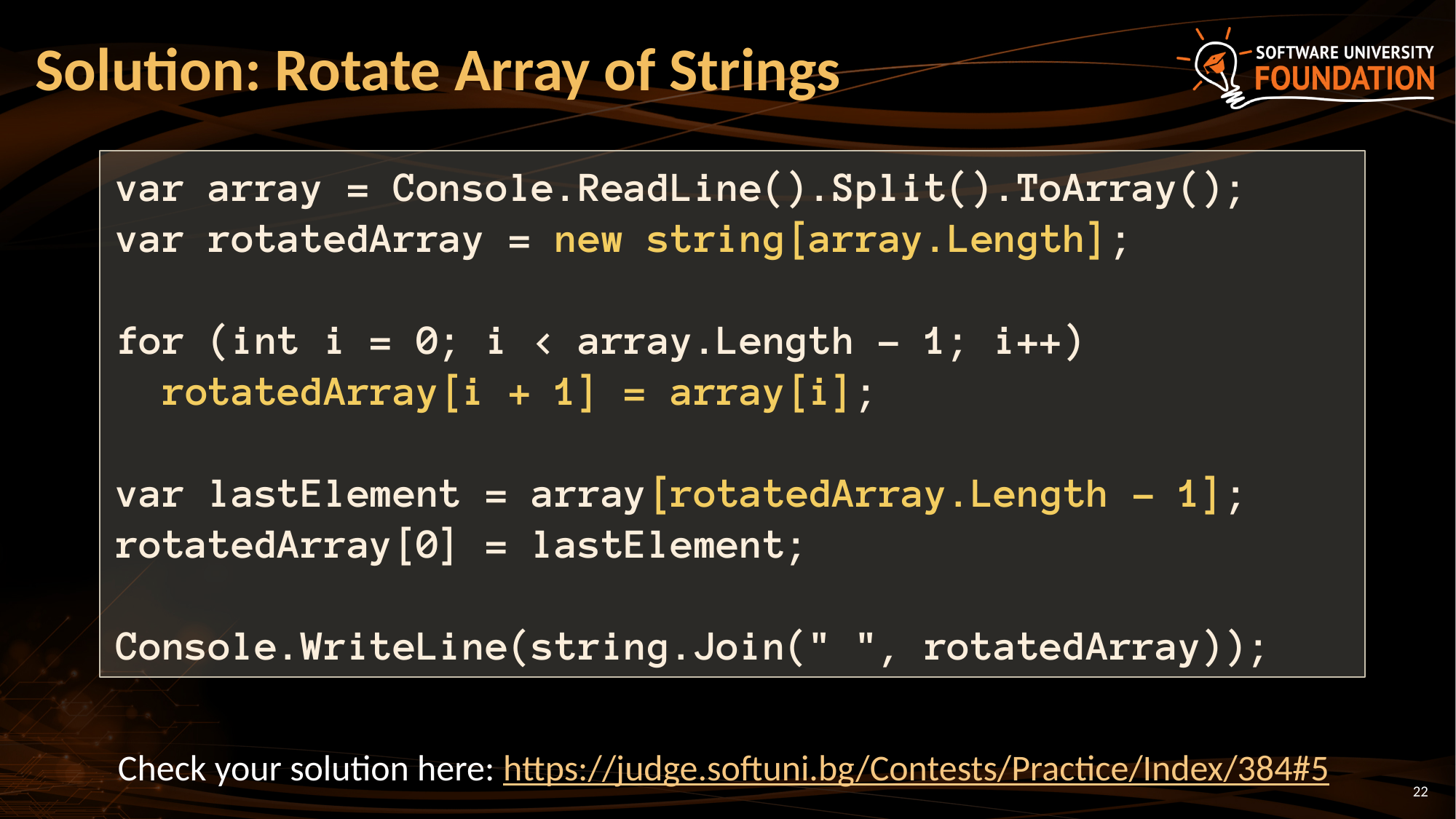

# Solution: Rotate Array of Strings
var array = Console.ReadLine().Split().ToArray();
var rotatedArray = new string[array.Length];

for (int i = 0; i < array.Length - 1; i++)
  rotatedArray[i + 1] = array[i];

var lastElement = array[rotatedArray.Length - 1];
rotatedArray[0] = lastElement;

Console.WriteLine(string.Join(" ", rotatedArray));
Check your solution here: https://judge.softuni.bg/Contests/Practice/Index/384#5
22